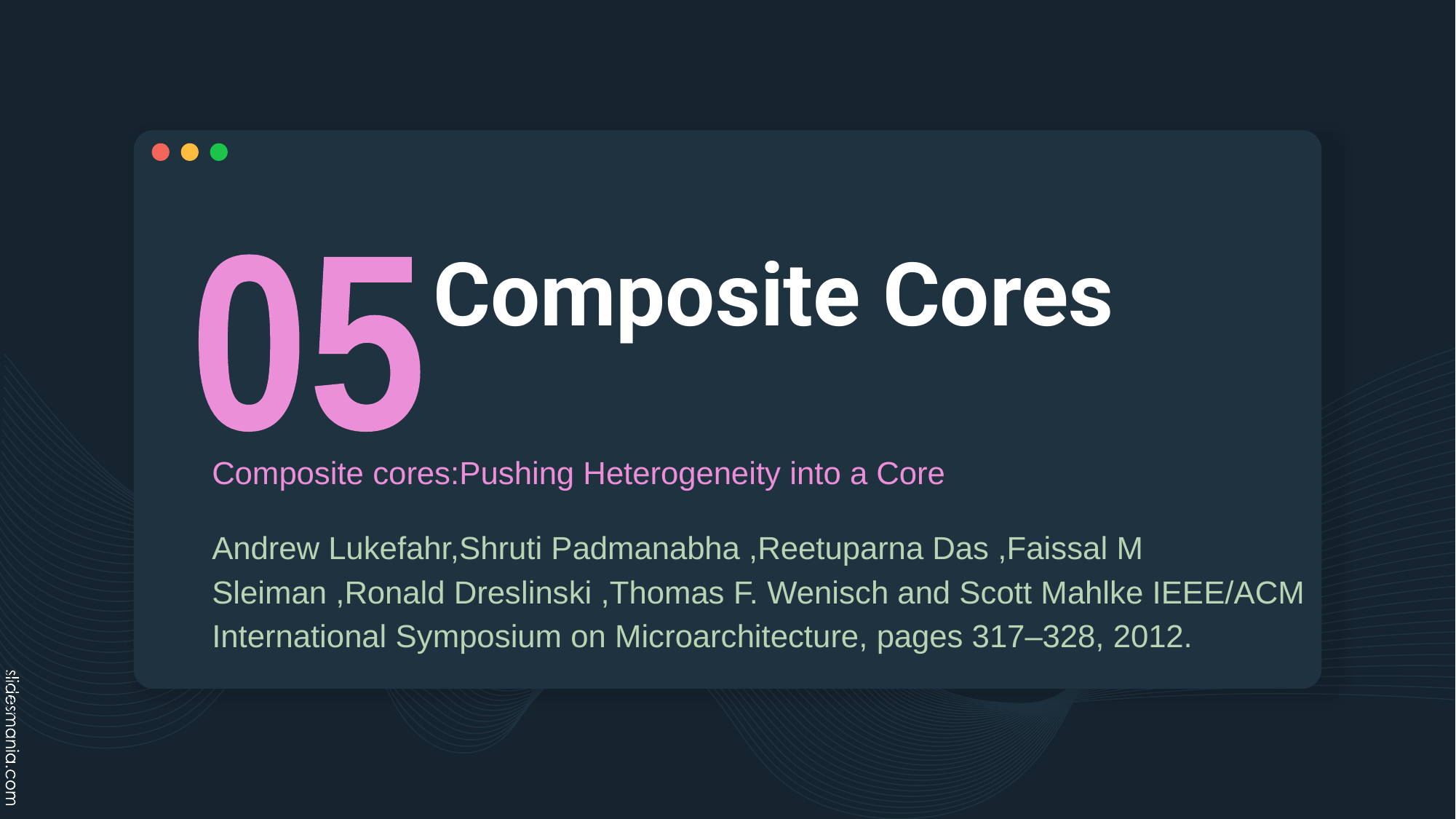

# Composite Cores
05
Composite cores:Pushing Heterogeneity into a Core
Andrew Lukefahr,Shruti Padmanabha ,Reetuparna Das ,Faissal M Sleiman ,Ronald Dreslinski ,Thomas F. Wenisch and Scott Mahlke IEEE/ACM International Symposium on Microarchitecture, pages 317–328, 2012.